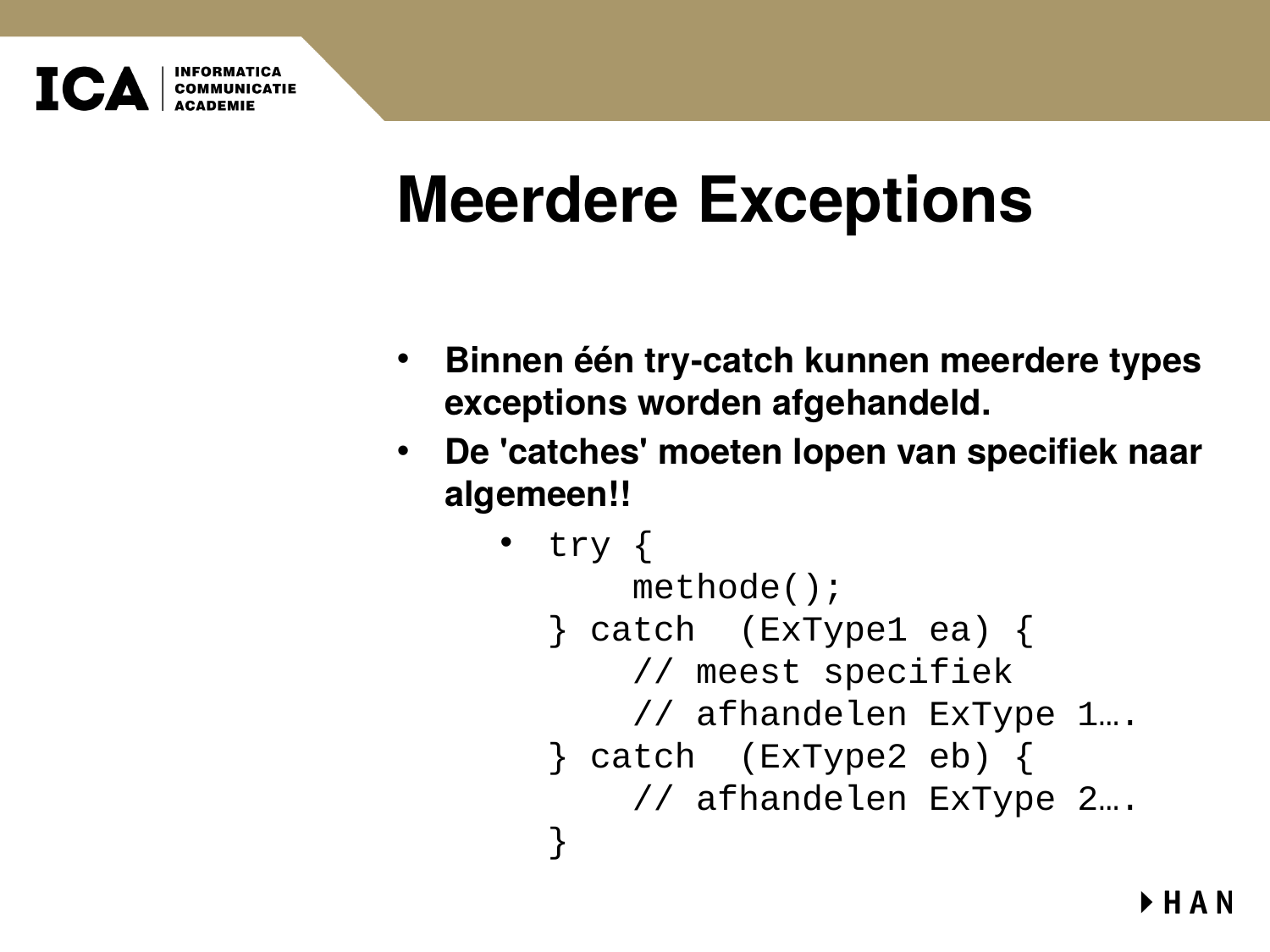

# Meerdere Exceptions
Binnen één try-catch kunnen meerdere types exceptions worden afgehandeld.
De 'catches' moeten lopen van specifiek naar algemeen!!
try {
    methode();
} catch  (ExType1 ea) {
    // meest specifiek
    // afhandelen ExType 1….
} catch  (ExType2 eb) {
    // afhandelen ExType 2….
}